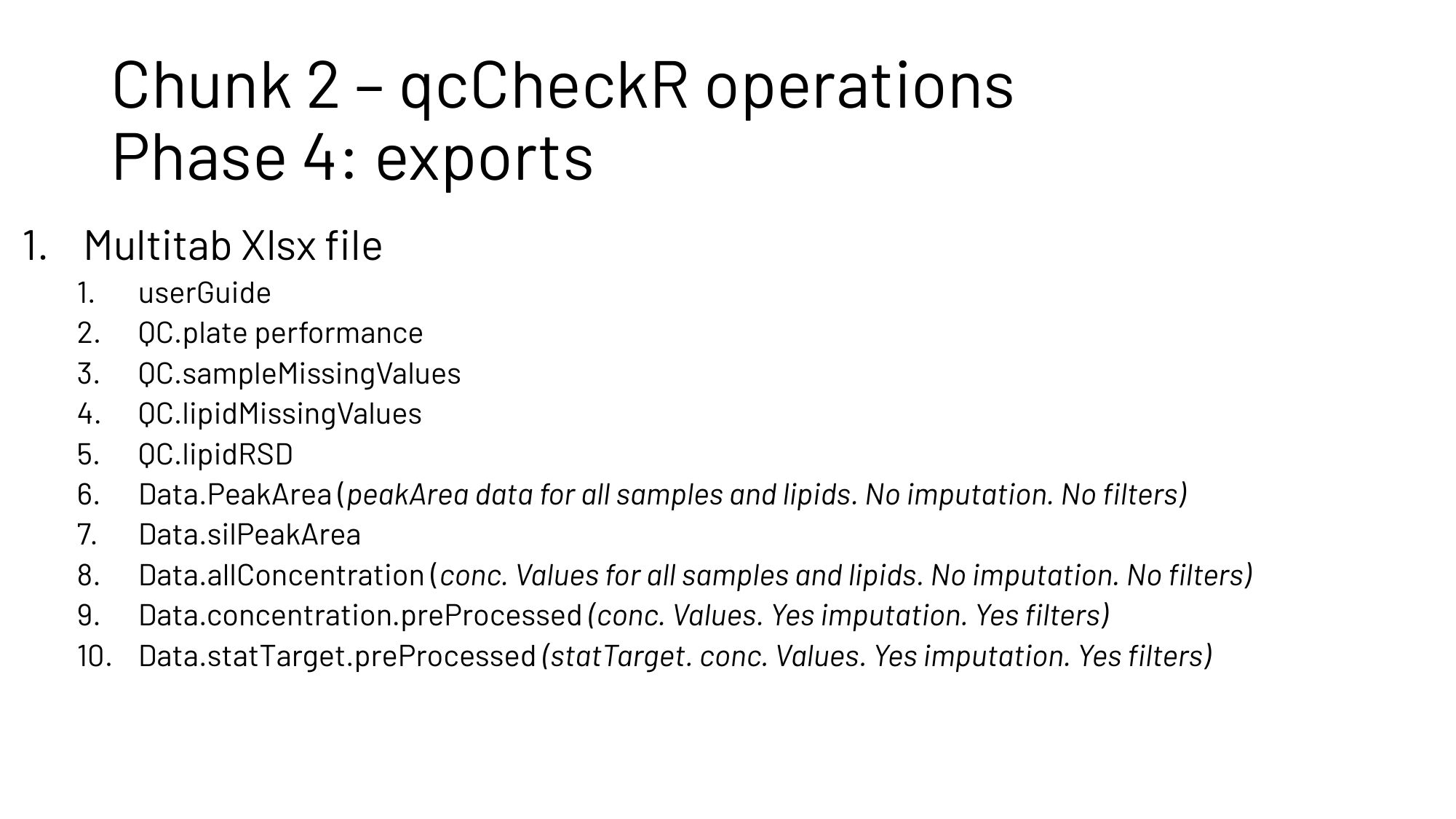

# Chunk 2 – qcCheckR operations Phase 4: exports
Multitab Xlsx file
userGuide
QC.plate performance
QC.sampleMissingValues
QC.lipidMissingValues
QC.lipidRSD
Data.PeakArea (peakArea data for all samples and lipids. No imputation. No filters)
Data.silPeakArea
Data.allConcentration (conc. Values for all samples and lipids. No imputation. No filters)
Data.concentration.preProcessed (conc. Values. Yes imputation. Yes filters)
Data.statTarget.preProcessed (statTarget. conc. Values. Yes imputation. Yes filters)